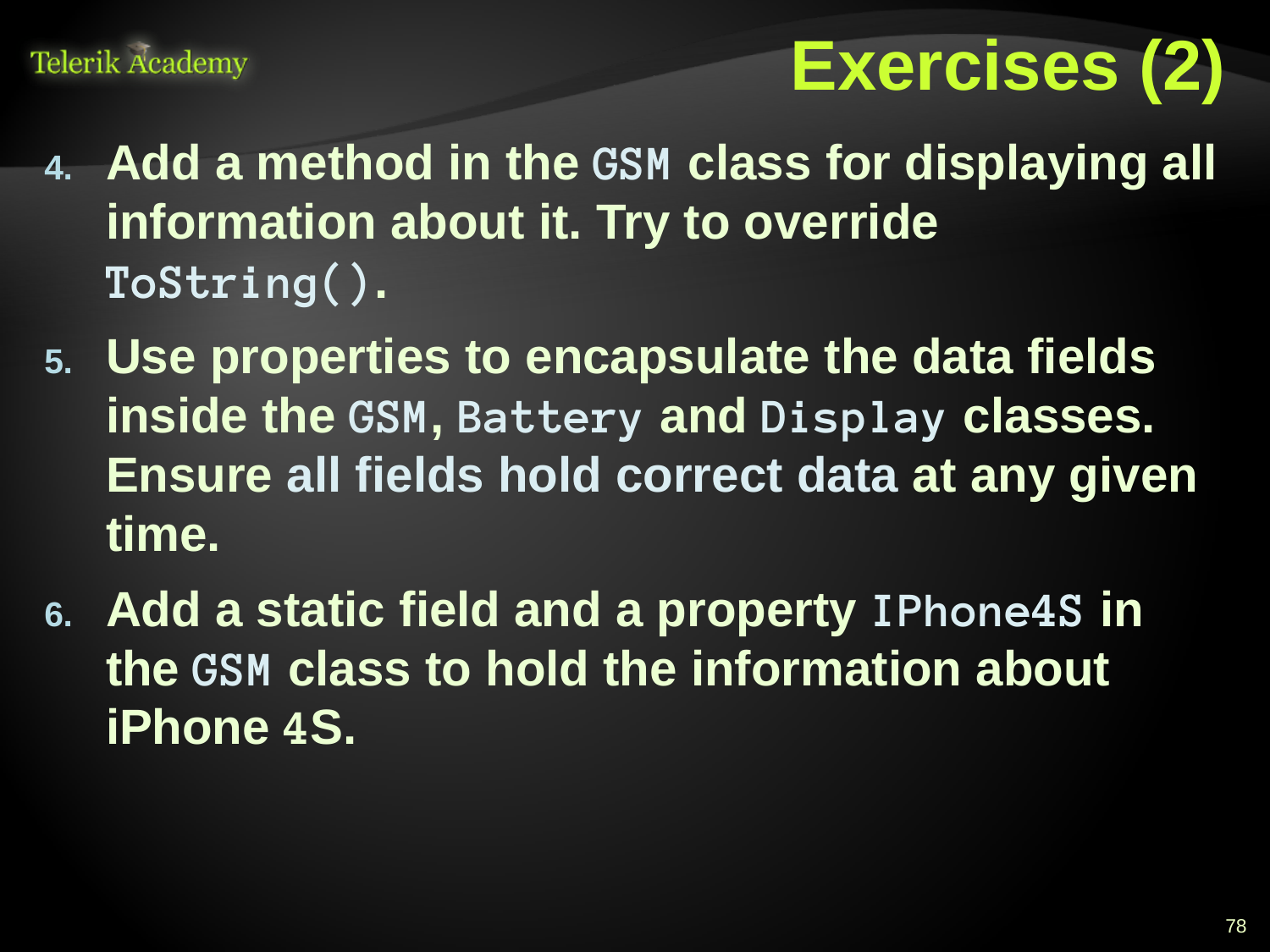

# Exercises (2)
Add a method in the GSM class for displaying all information about it. Try to override ToString().
Use properties to encapsulate the data fields inside the GSM, Battery and Display classes. Ensure all fields hold correct data at any given time.
Add a static field and a property IPhone4S in the GSM class to hold the information about iPhone 4S.
78